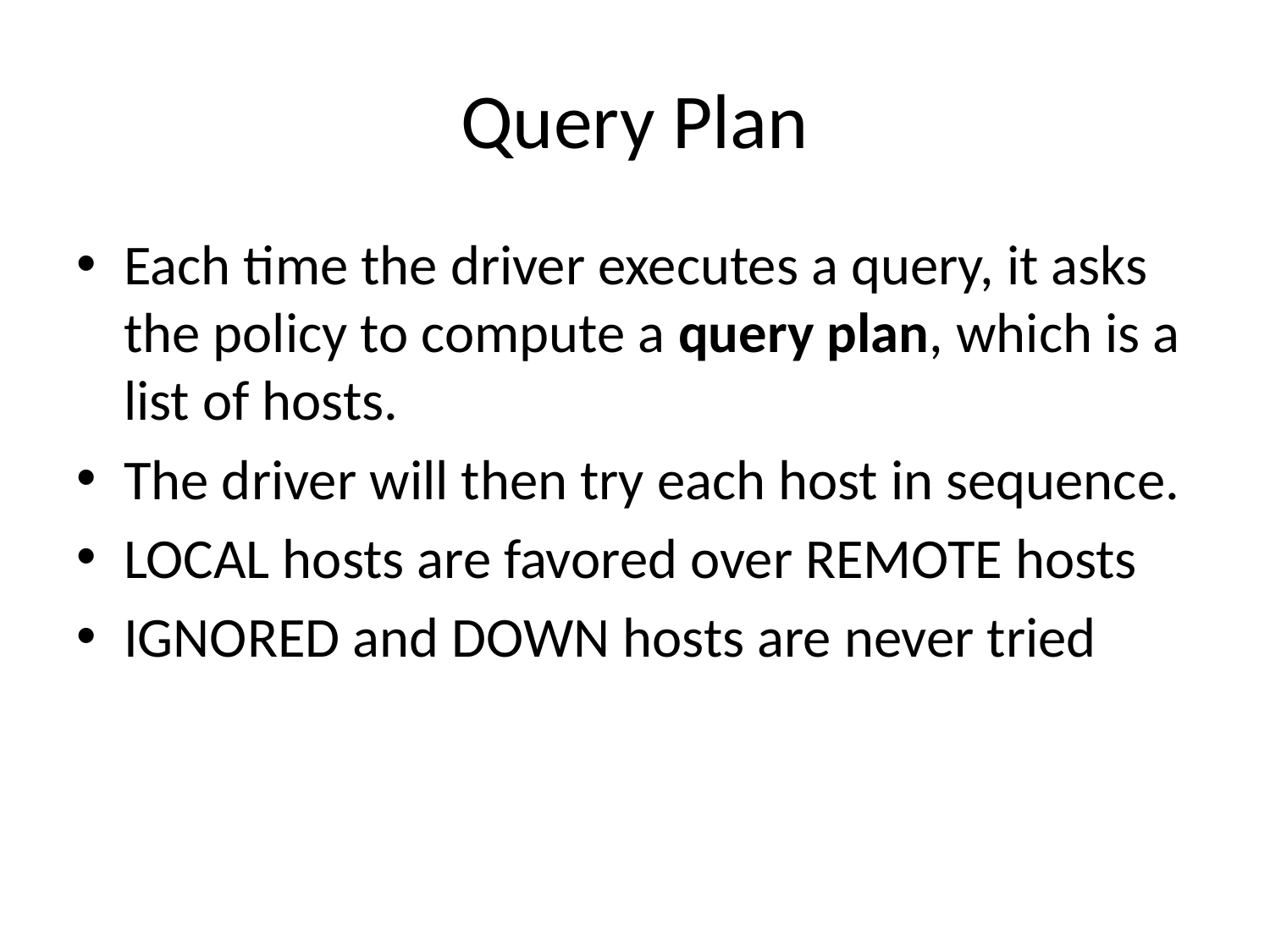

# Query Plan
Each time the driver executes a query, it asks the policy to compute a query plan, which is a list of hosts.
The driver will then try each host in sequence.
LOCAL hosts are favored over REMOTE hosts
IGNORED and DOWN hosts are never tried